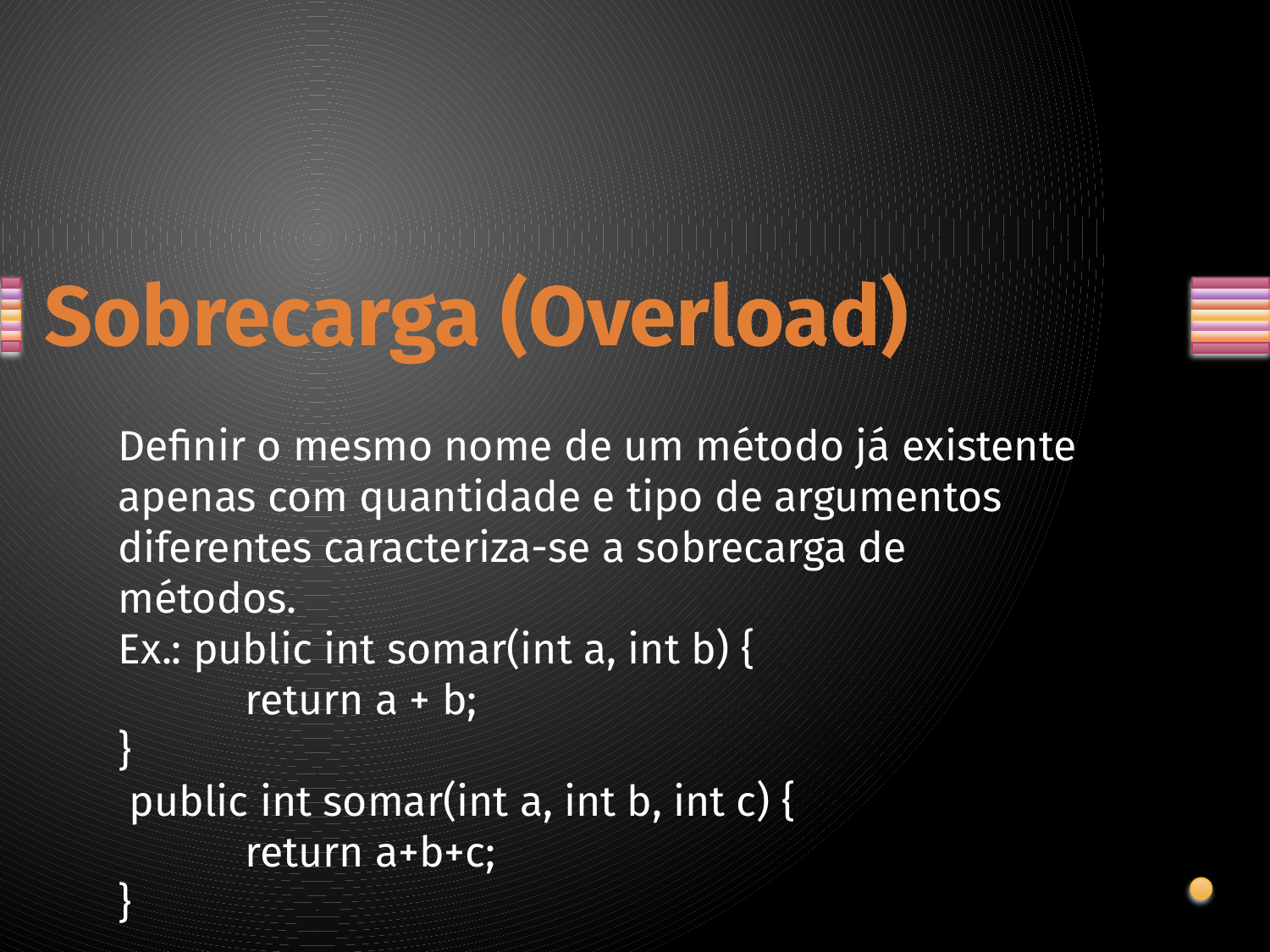

# Sobrecarga (Overload)

Definir o mesmo nome de um método já existente apenas com quantidade e tipo de argumentos diferentes caracteriza-se a sobrecarga de métodos.
Ex.: public int somar(int a, int b) {
	return a + b;
}
 public int somar(int a, int b, int c) {
	return a+b+c;
}